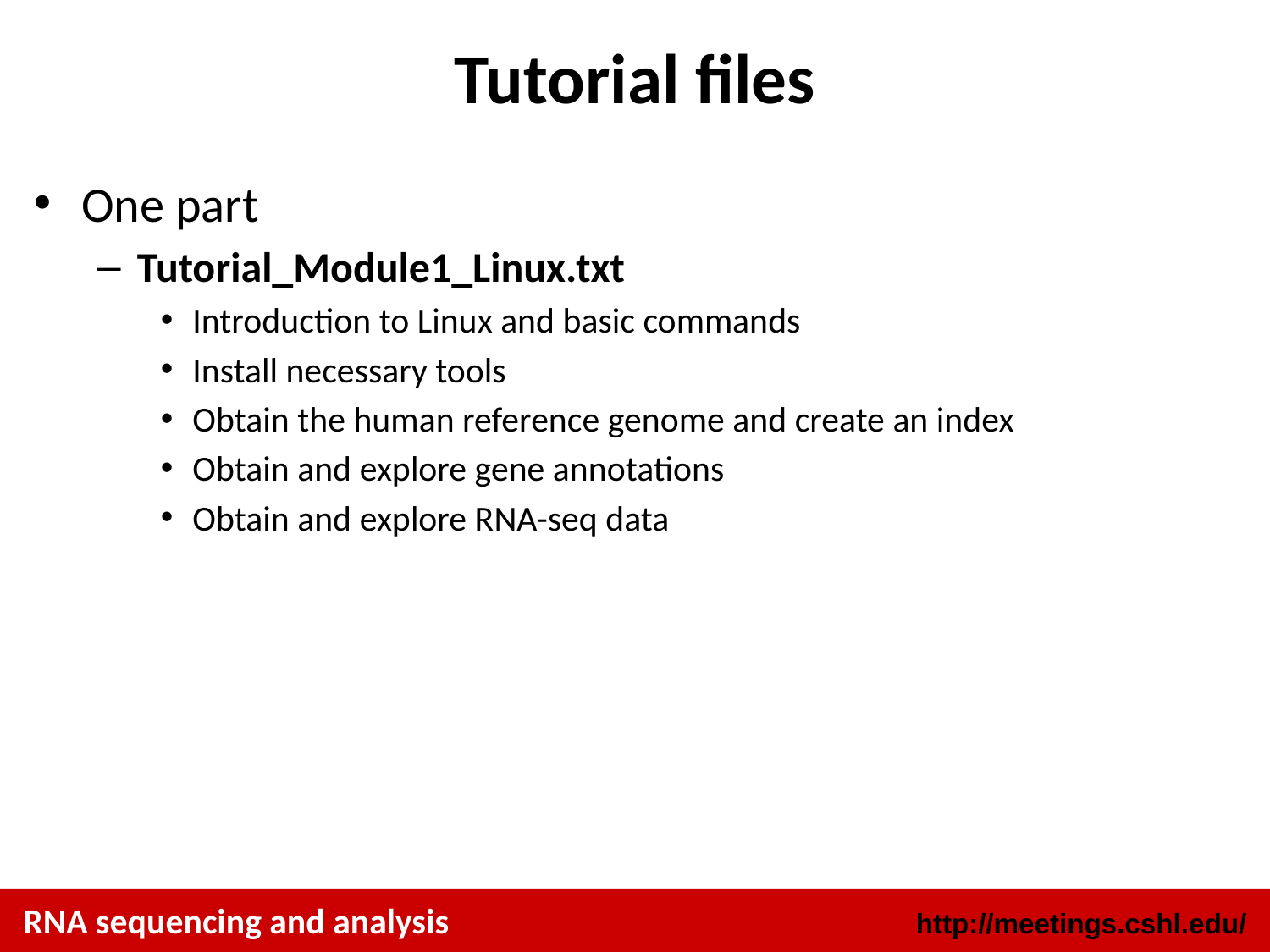

# Tutorial files
One part
Tutorial_Module1_Linux.txt
Introduction to Linux and basic commands
Install necessary tools
Obtain the human reference genome and create an index
Obtain and explore gene annotations
Obtain and explore RNA-seq data